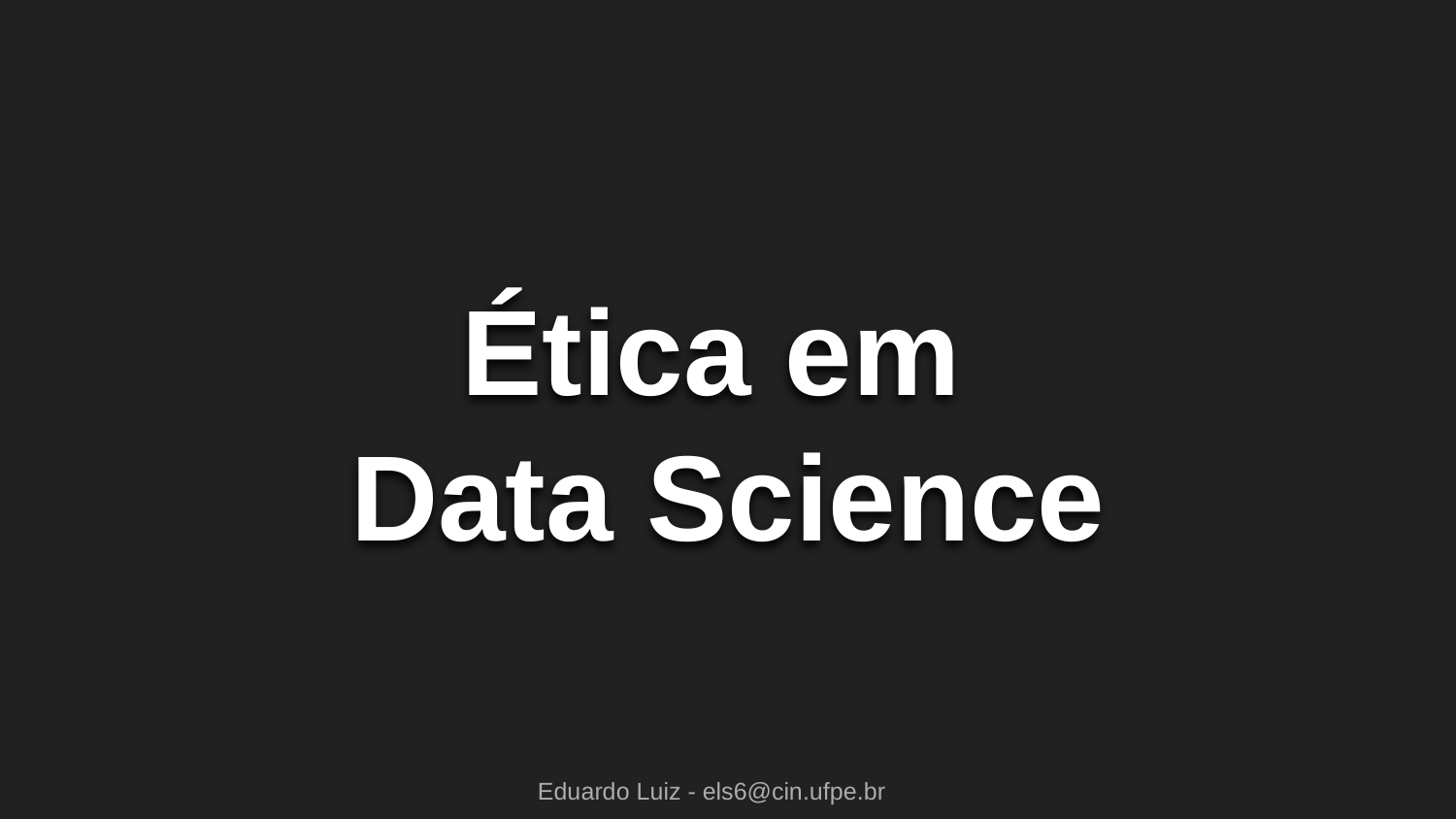

# Ética em
Data Science
Eduardo Luiz - els6@cin.ufpe.br